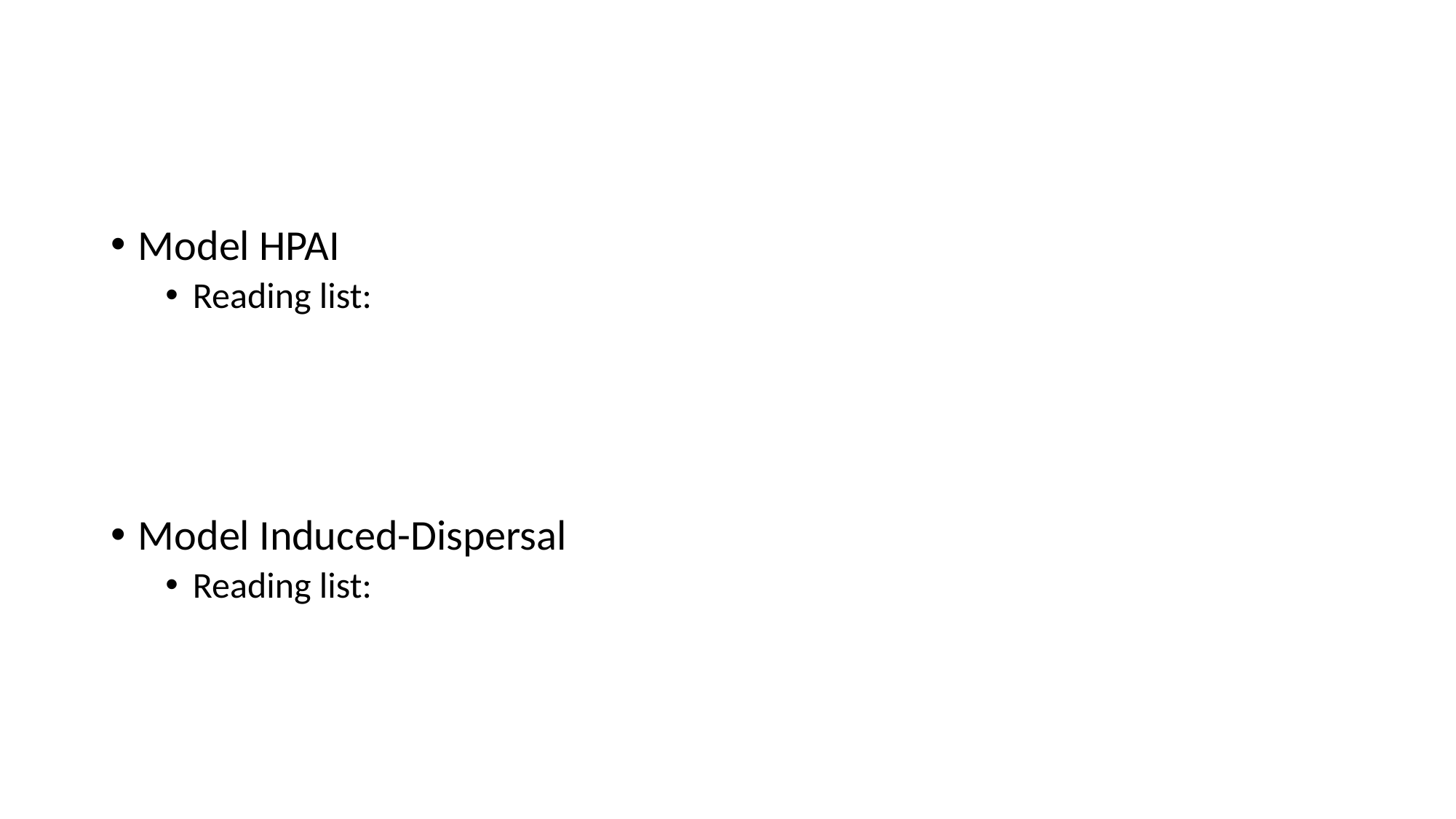

Model HPAI
Reading list:

Model Induced-Dispersal
Reading list: